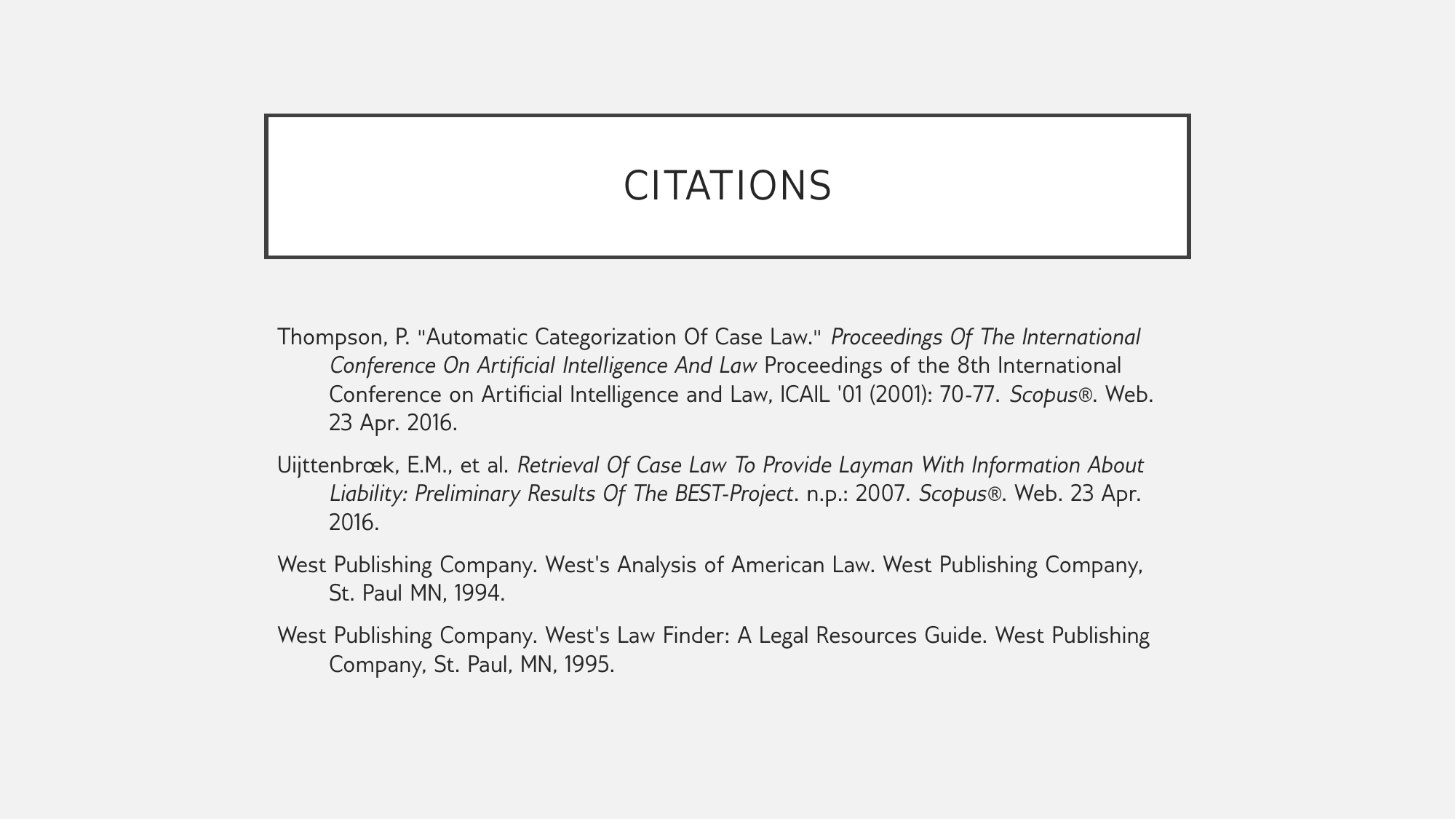

# Citations
Thompson, P. "Automatic Categorization Of Case Law." Proceedings Of The International Conference On Artificial Intelligence And Law Proceedings of the 8th International Conference on Artificial Intelligence and Law, ICAIL '01 (2001): 70-77. Scopus®. Web. 23 Apr. 2016.
Uijttenbroek, E.M., et al. Retrieval Of Case Law To Provide Layman With Information About Liability: Preliminary Results Of The BEST-Project. n.p.: 2007. Scopus®. Web. 23 Apr. 2016.
West Publishing Company. West's Analysis of American Law. West Publishing Company, St. Paul MN, 1994.
West Publishing Company. West's Law Finder: A Legal Resources Guide. West Publishing Company, St. Paul, MN, 1995.